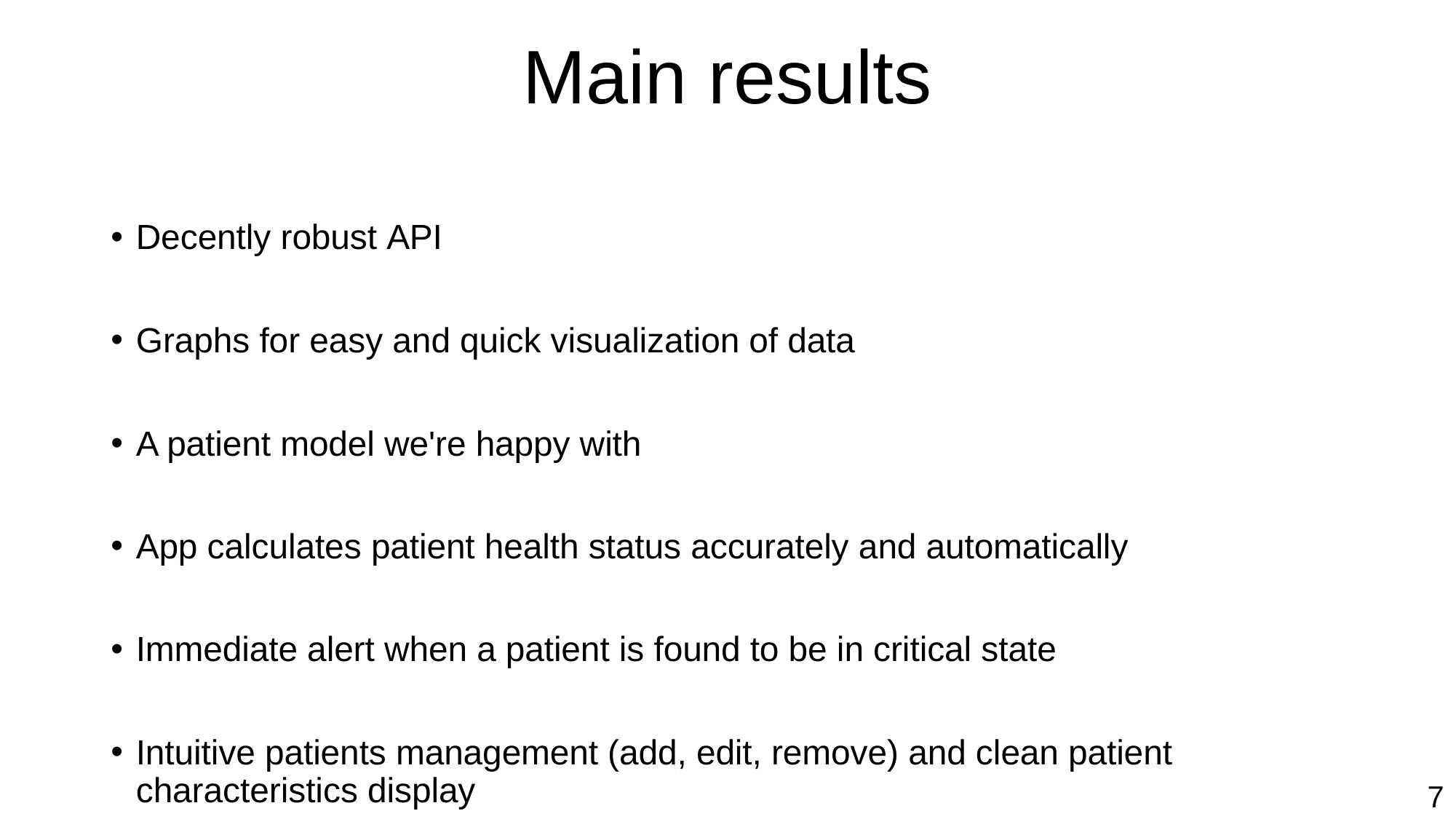

# Main results

Decently robust API

Graphs for easy and quick visualization of data

A patient model we're happy with

App calculates patient health status accurately and automatically

Immediate alert when a patient is found to be in critical state

Intuitive patients management (add, edit, remove) and clean patient characteristics display

7